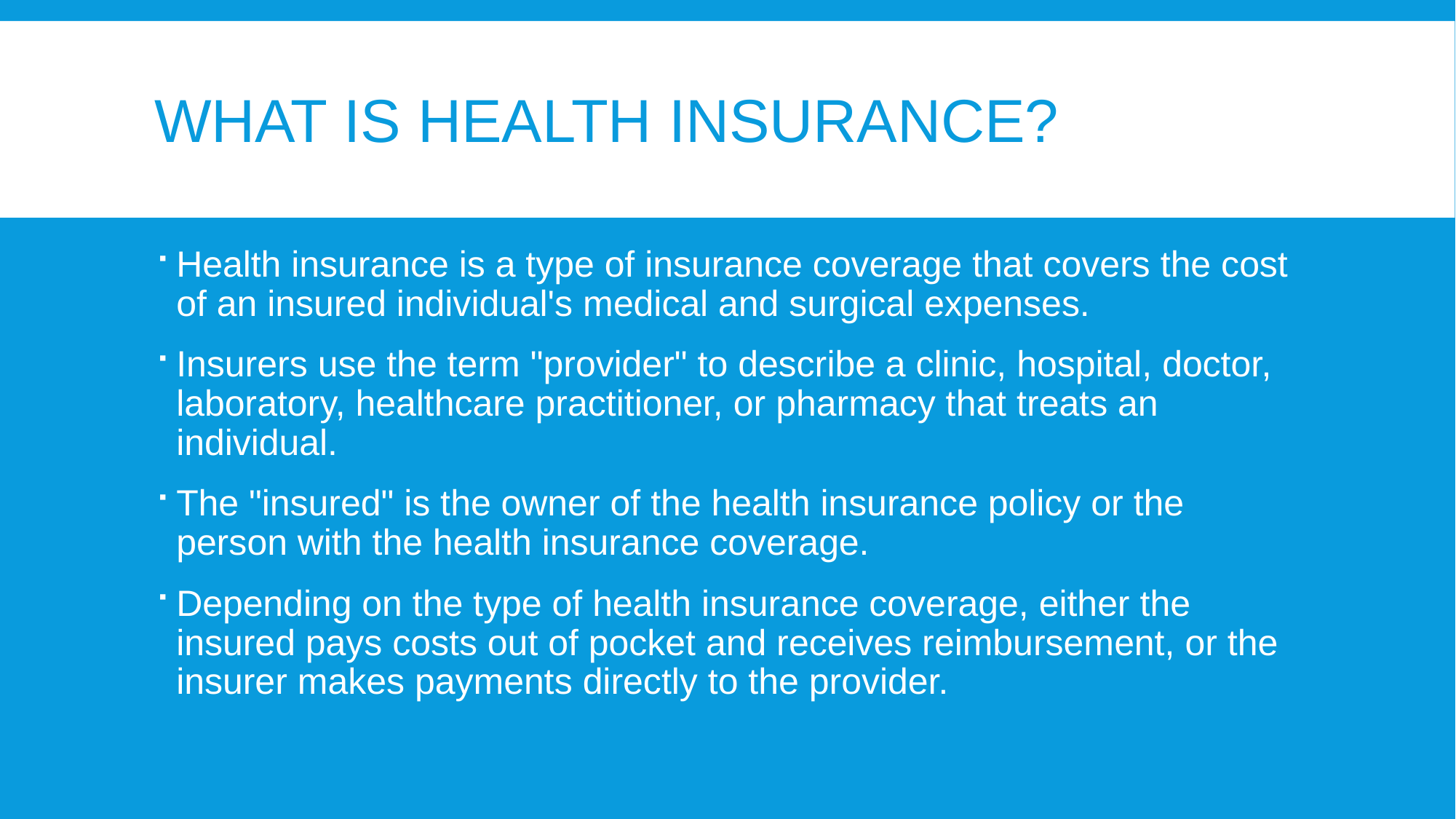

# What Is Health Insurance?
Health insurance is a type of insurance coverage that covers the cost of an insured individual's medical and surgical expenses.
Insurers use the term "provider" to describe a clinic, hospital, doctor, laboratory, healthcare practitioner, or pharmacy that treats an individual.
The "insured" is the owner of the health insurance policy or the person with the health insurance coverage.
Depending on the type of health insurance coverage, either the insured pays costs out of pocket and receives reimbursement, or the insurer makes payments directly to the provider.